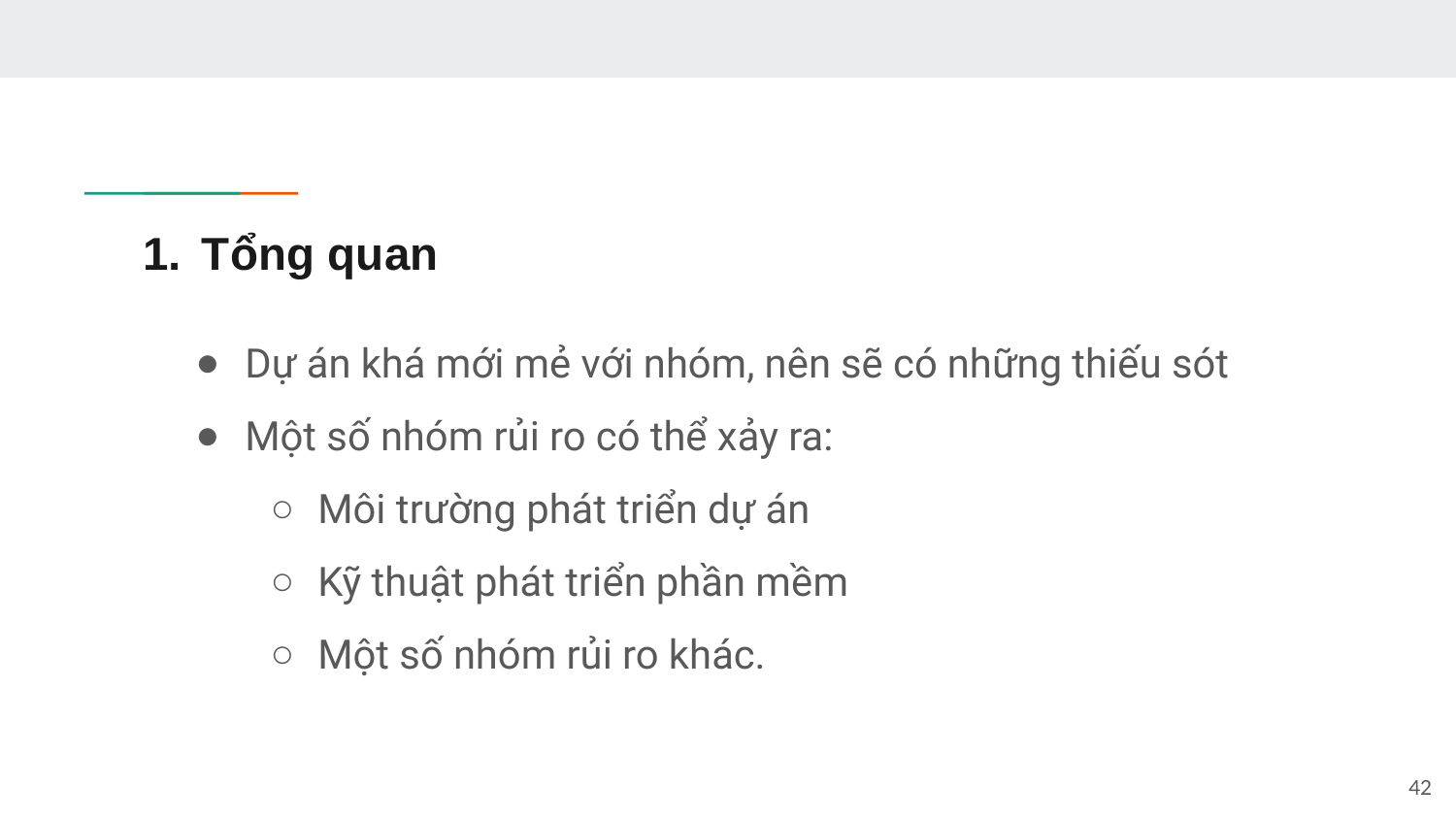

# Tổng quan
Dự án khá mới mẻ với nhóm, nên sẽ có những thiếu sót
Một số nhóm rủi ro có thể xảy ra:
Môi trường phát triển dự án
Kỹ thuật phát triển phần mềm
Một số nhóm rủi ro khác.
42